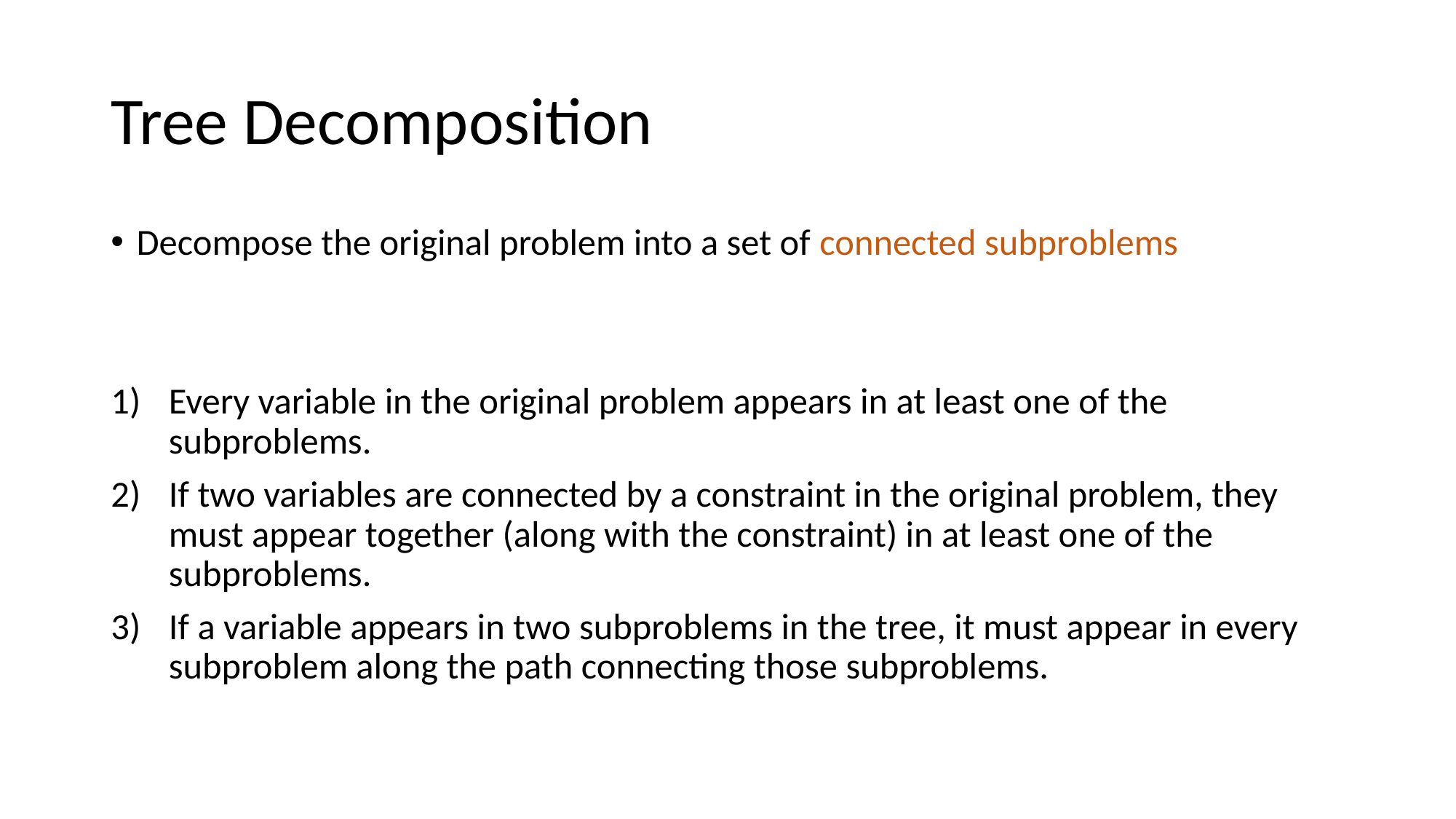

# Tree Decomposition
Decompose the original problem into a set of connected subproblems

Every variable in the original problem appears in at least one of the subproblems.
If two variables are connected by a constraint in the original problem, they must appear together (along with the constraint) in at least one of the subproblems.
If a variable appears in two subproblems in the tree, it must appear in every subproblem along the path connecting those subproblems.